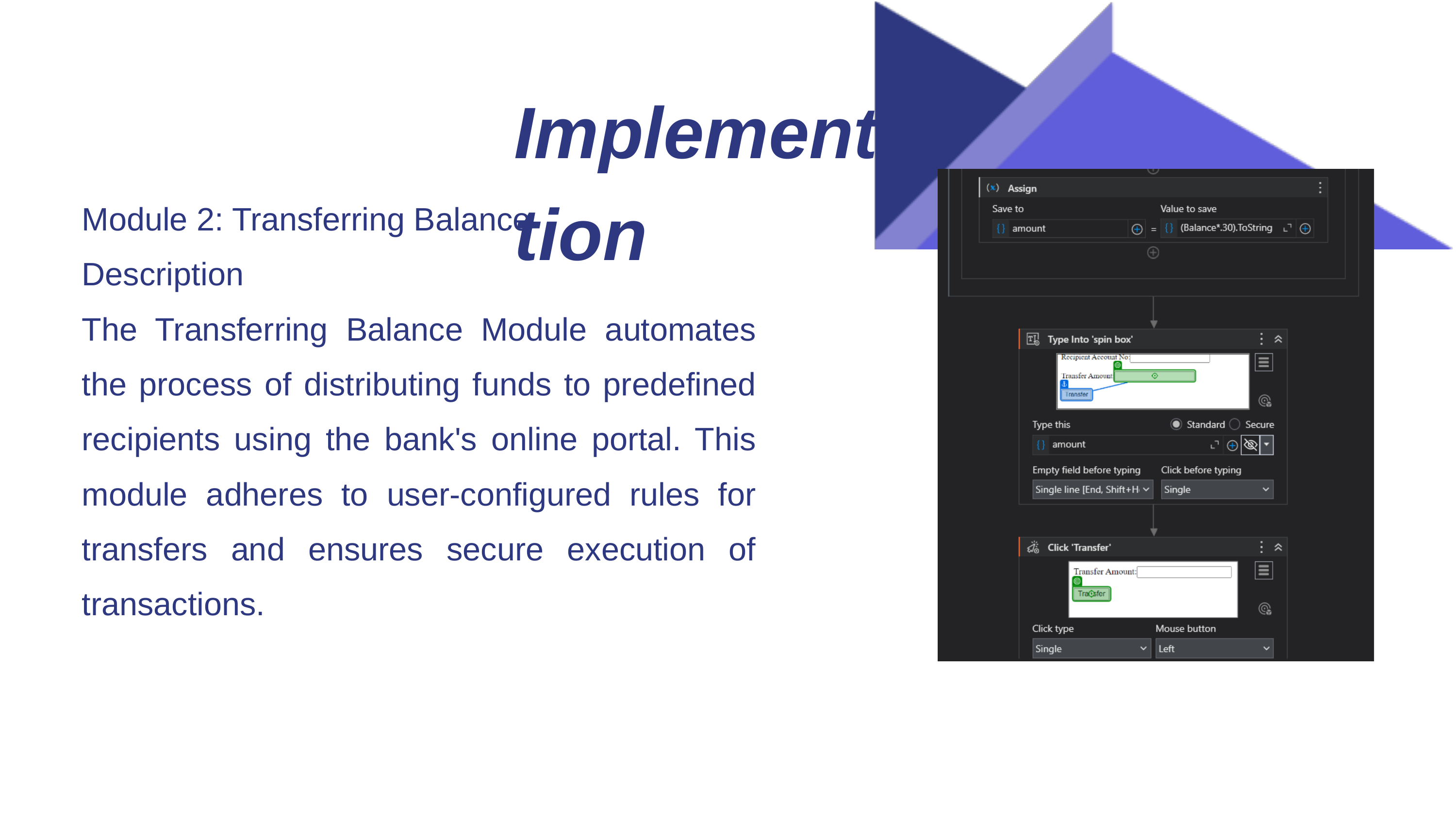

Implementation

Module 2: Transferring Balance
Description
The Transferring Balance Module automates the process of distributing funds to predefined recipients using the bank's online portal. This module adheres to user-configured rules for transfers and ensures secure execution of transactions.